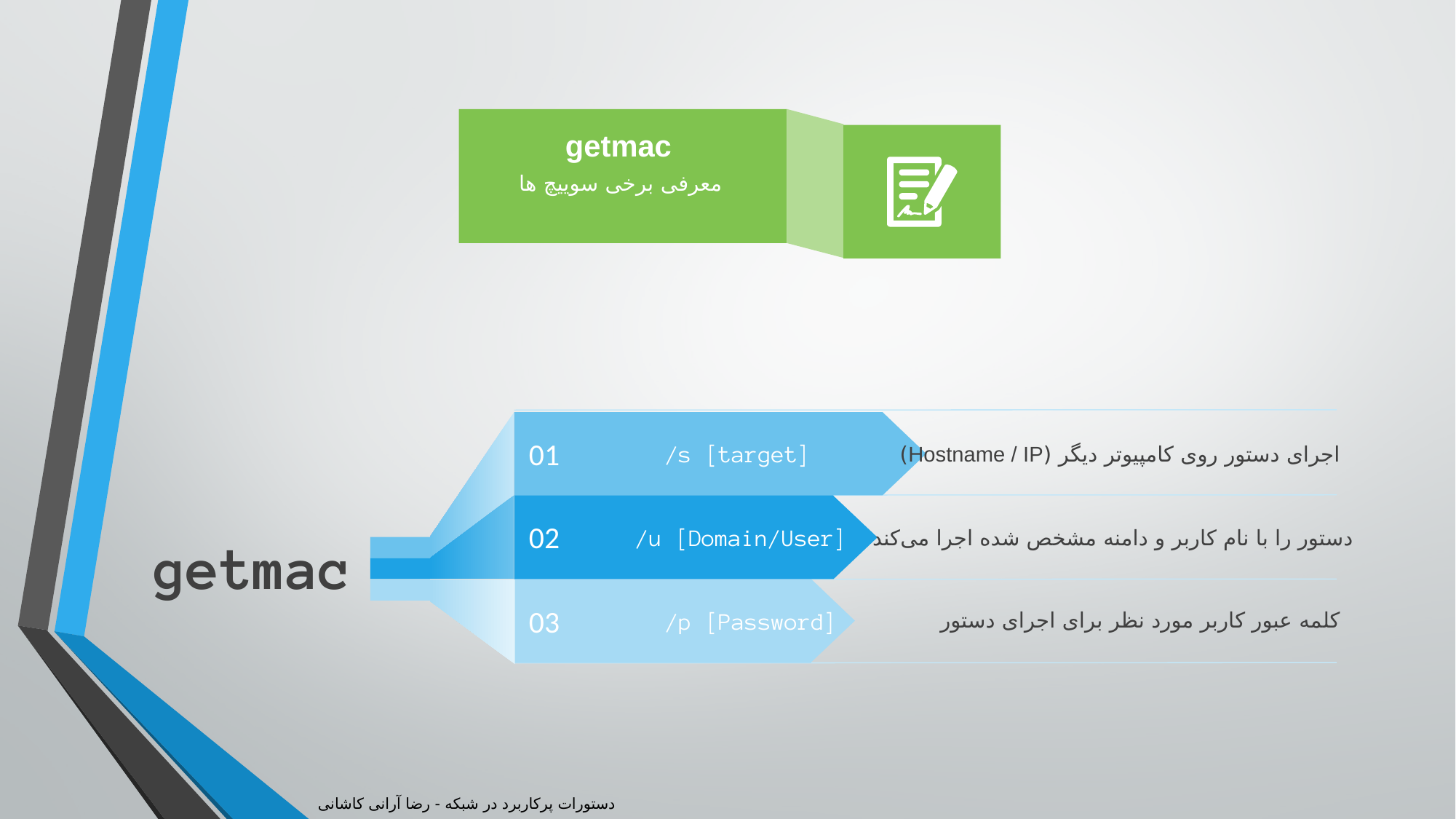

getmac

معرفی برخی سوییچ ها

01
/s [target]
اجرای دستور روی کامپیوتر دیگر (Hostname / IP)

02
/u [Domain/User]
دستور را با نام کاربر و دامنه مشخص شده اجرا می‌کند
getmac

03
/p [Password]
کلمه عبور کاربر مورد نظر برای اجرای دستور
دستورات پرکاربرد در شبکه - رضا آرانی کاشانی